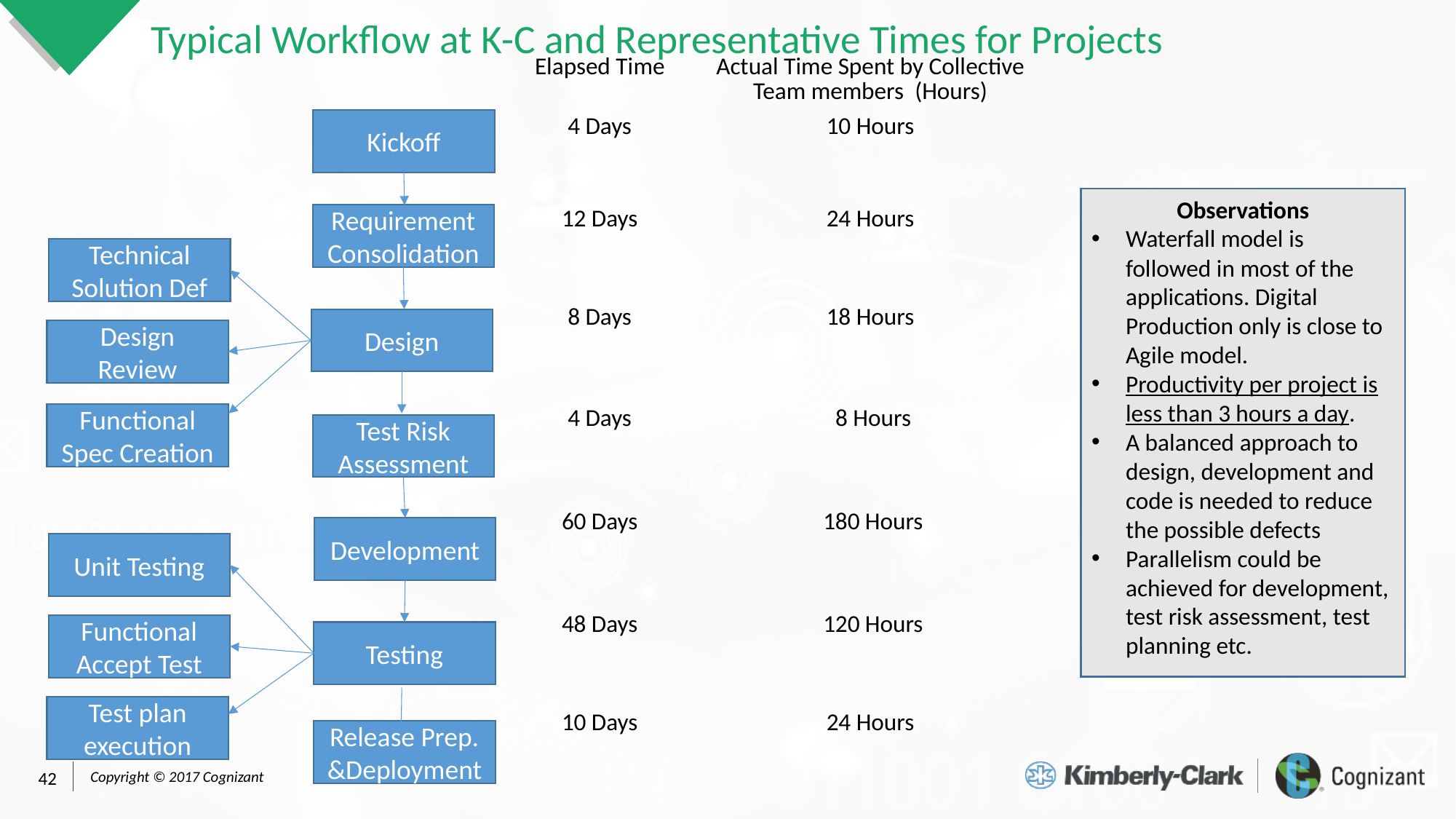

# Typical Workflow at K-C and Representative Times for Projects
| Elapsed Time | Actual Time Spent by Collective Team members (Hours) |
| --- | --- |
| 4 Days | 10 Hours |
|  |  |
| 12 Days | 24 Hours |
|  |  |
| 8 Days | 18 Hours |
|  |  |
| 4 Days | 8 Hours |
|  |  |
| 60 Days | 180 Hours |
|  |  |
| 48 Days | 120 Hours |
|  |  |
| 10 Days | 24 Hours |
Kickoff
Observations
Waterfall model is followed in most of the applications. Digital Production only is close to Agile model.
Productivity per project is less than 3 hours a day.
A balanced approach to design, development and code is needed to reduce the possible defects
Parallelism could be achieved for development, test risk assessment, test planning etc.
Requirement Consolidation
Technical Solution Def
Design
Design Review
Functional Spec Creation
Test Risk Assessment
Development
Unit Testing
Functional Accept Test
Testing
Test plan execution
Release Prep. &Deployment